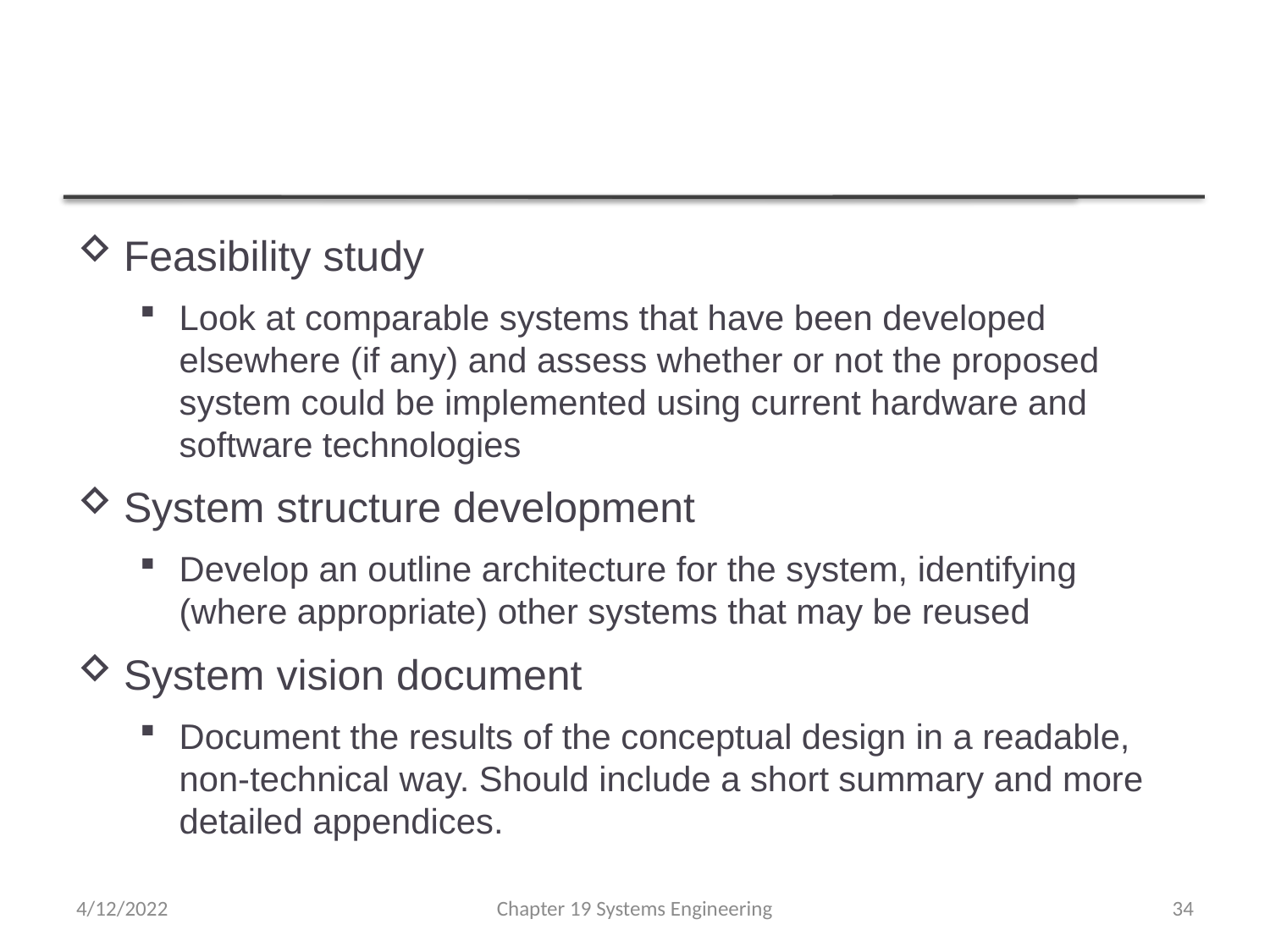

#
Feasibility study
Look at comparable systems that have been developed elsewhere (if any) and assess whether or not the proposed system could be implemented using current hardware and software technologies
System structure development
Develop an outline architecture for the system, identifying (where appropriate) other systems that may be reused
System vision document
Document the results of the conceptual design in a readable, non-technical way. Should include a short summary and more detailed appendices.
4/12/2022
Chapter 19 Systems Engineering
34